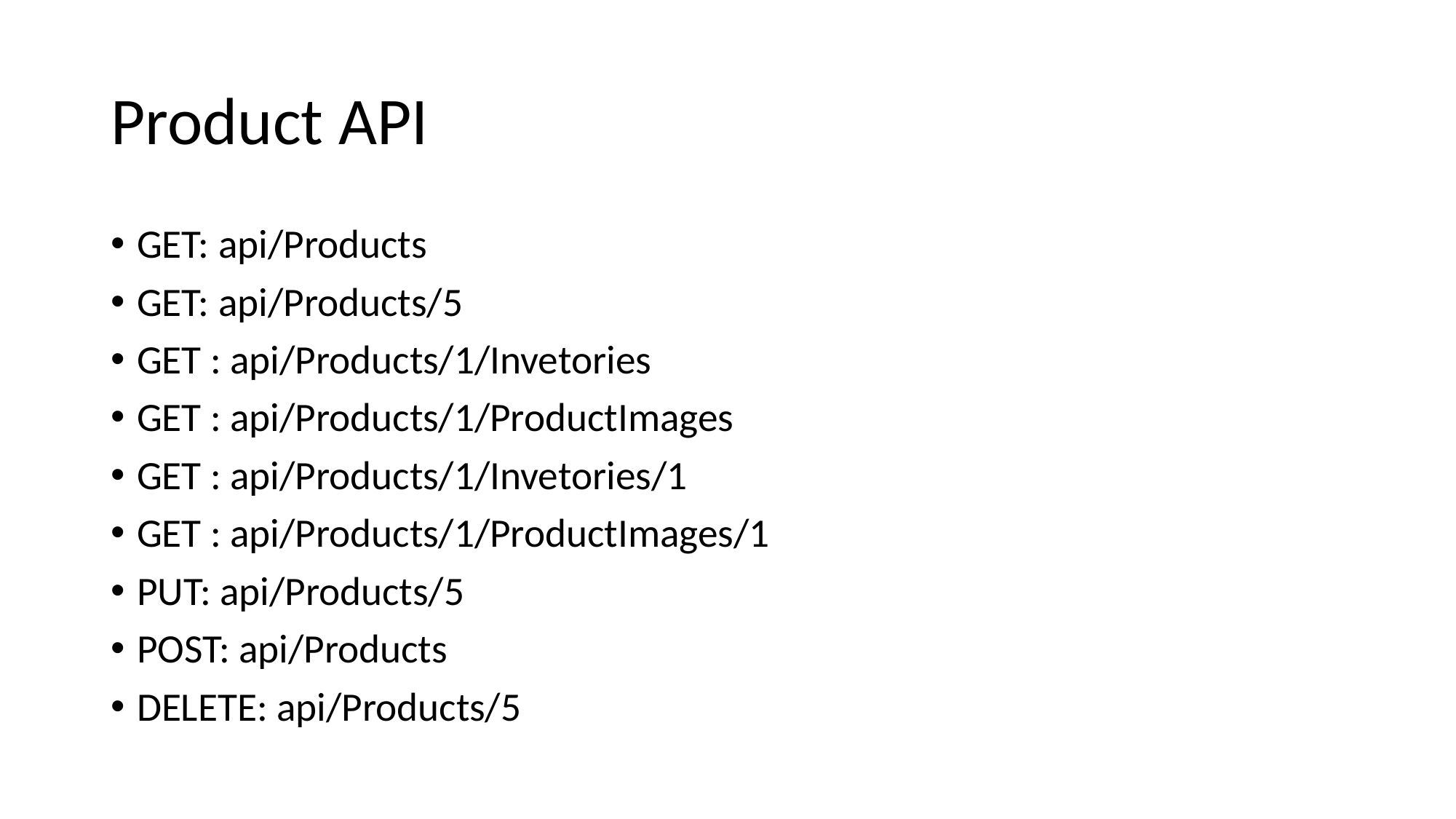

# Product API
GET: api/Products
GET: api/Products/5
GET : api/Products/1/Invetories
GET : api/Products/1/ProductImages
GET : api/Products/1/Invetories/1
GET : api/Products/1/ProductImages/1
PUT: api/Products/5
POST: api/Products
DELETE: api/Products/5